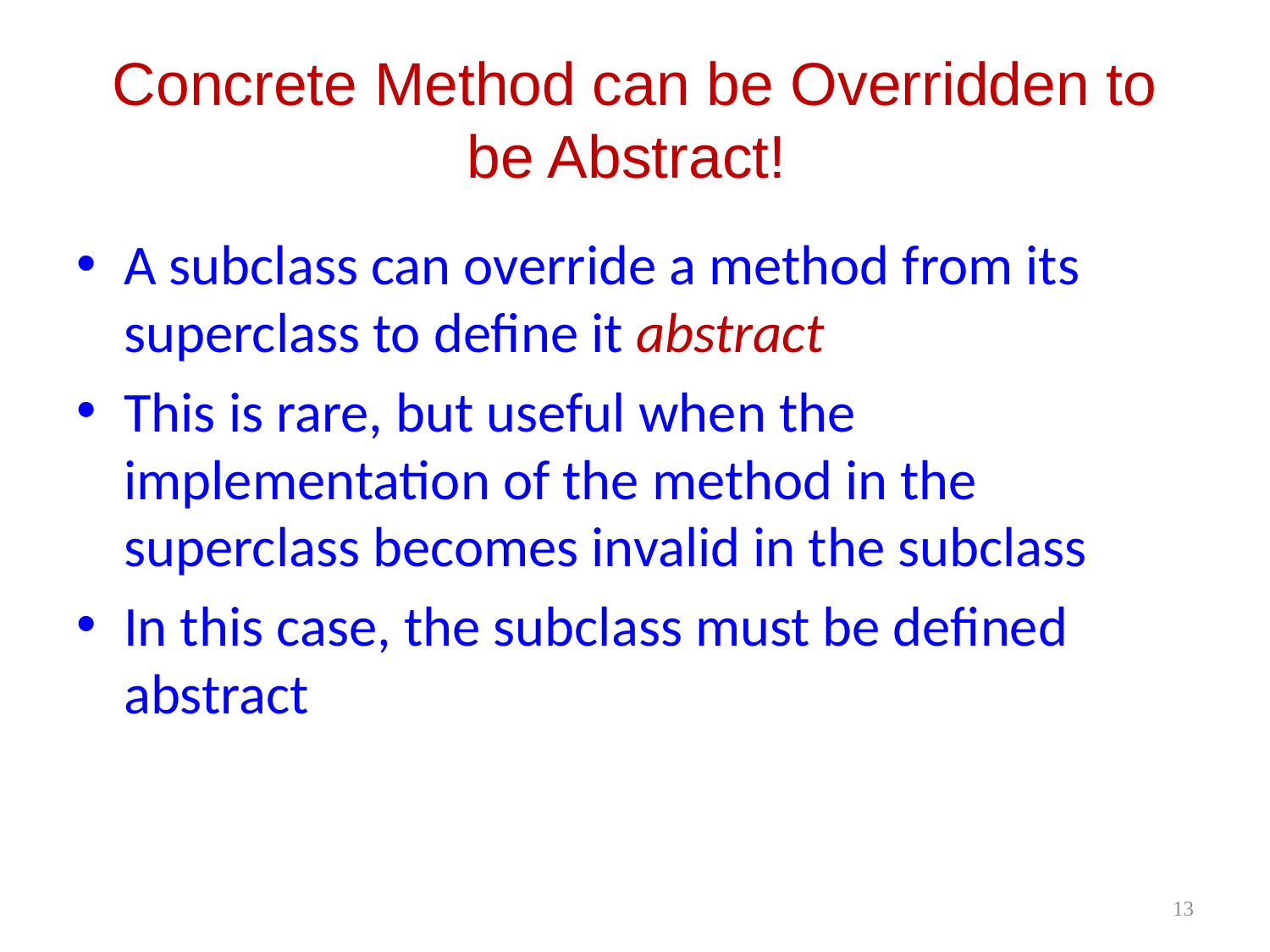

# Concrete Method can be Overridden to be Abstract!
A subclass can override a method from its superclass to define it abstract
This is rare, but useful when the implementation of the method in the superclass becomes invalid in the subclass
In this case, the subclass must be defined abstract

13